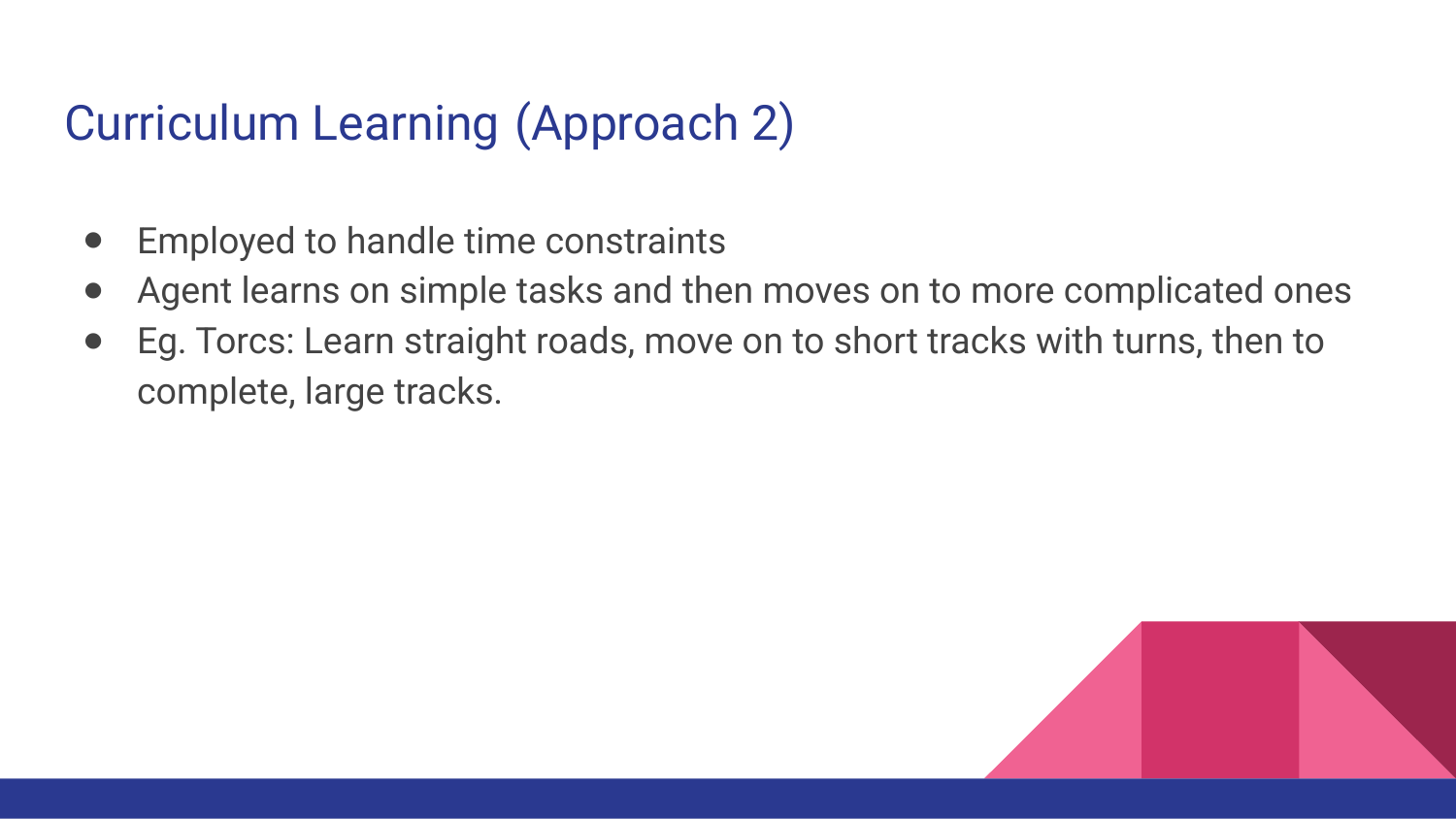

# Curriculum Learning (Approach 2)
Employed to handle time constraints
Agent learns on simple tasks and then moves on to more complicated ones
Eg. Torcs: Learn straight roads, move on to short tracks with turns, then to complete, large tracks.